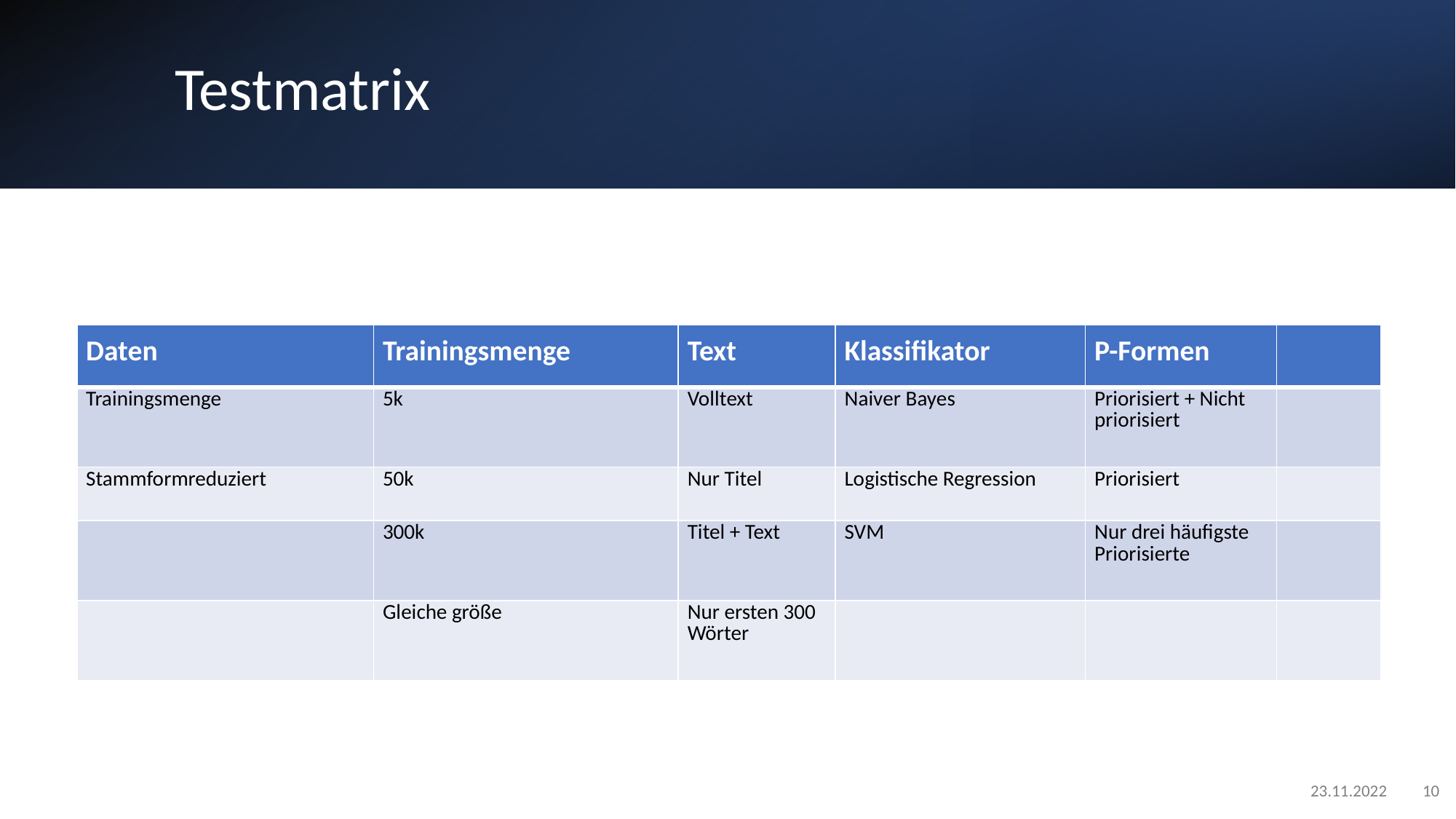

# Testmatrix
| Daten | Trainingsmenge | Text | Klassifikator | P-Formen |  |
| --- | --- | --- | --- | --- | --- |
| Trainingsmenge | 5k | Volltext | Naiver Bayes | Priorisiert + Nicht priorisiert |  |
| Stammformreduziert | 50k | Nur Titel | Logistische Regression | Priorisiert |  |
|  | 300k | Titel + Text | SVM | Nur drei häufigste Priorisierte |  |
|  | Gleiche größe | Nur ersten 300 Wörter |  |  |  |
23.11.2022
10